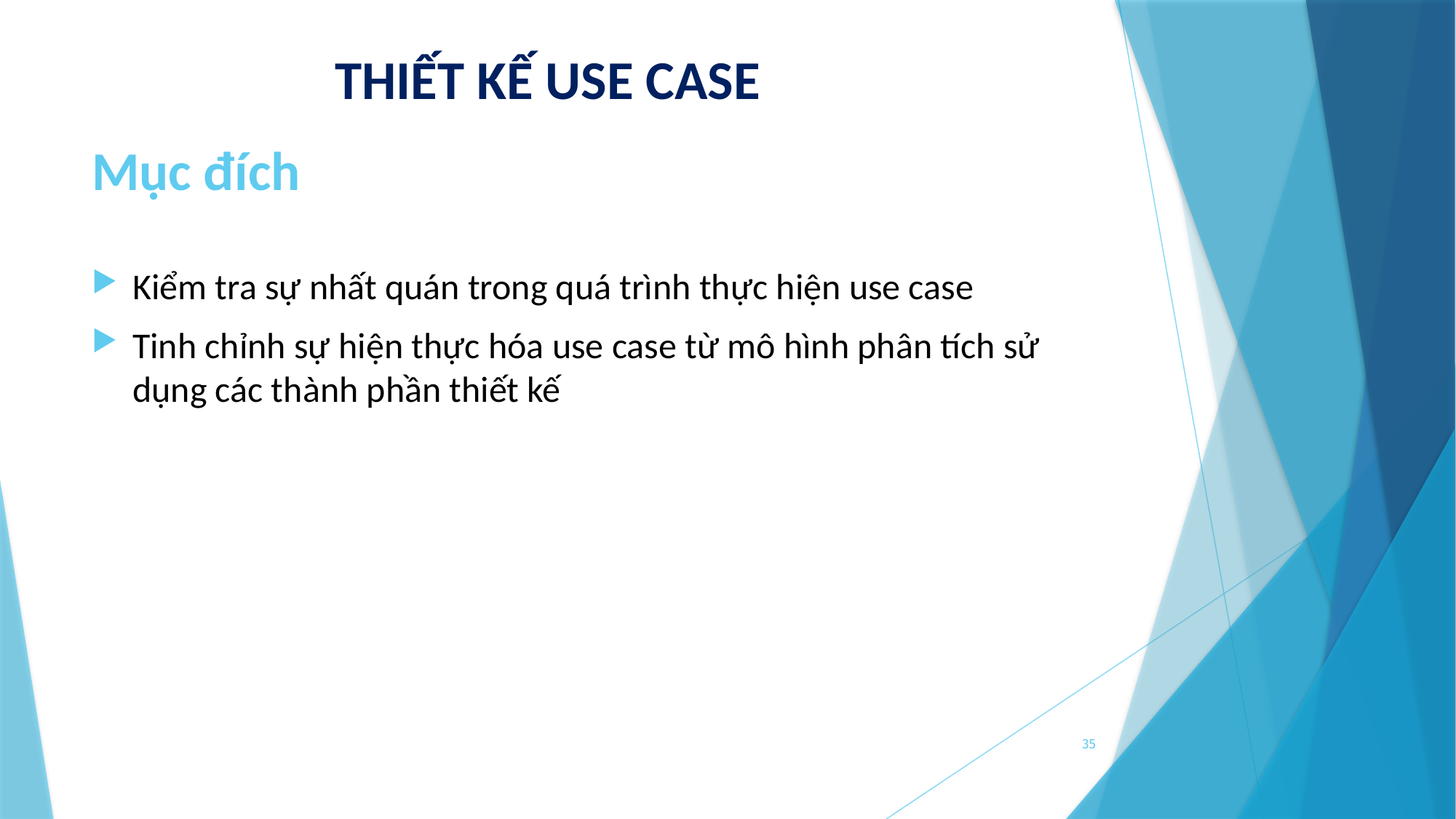

THIẾT KẾ USE CASE
# Mục đích
Kiểm tra sự nhất quán trong quá trình thực hiện use case
Tinh chỉnh sự hiện thực hóa use case từ mô hình phân tích sử dụng các thành phần thiết kế
35